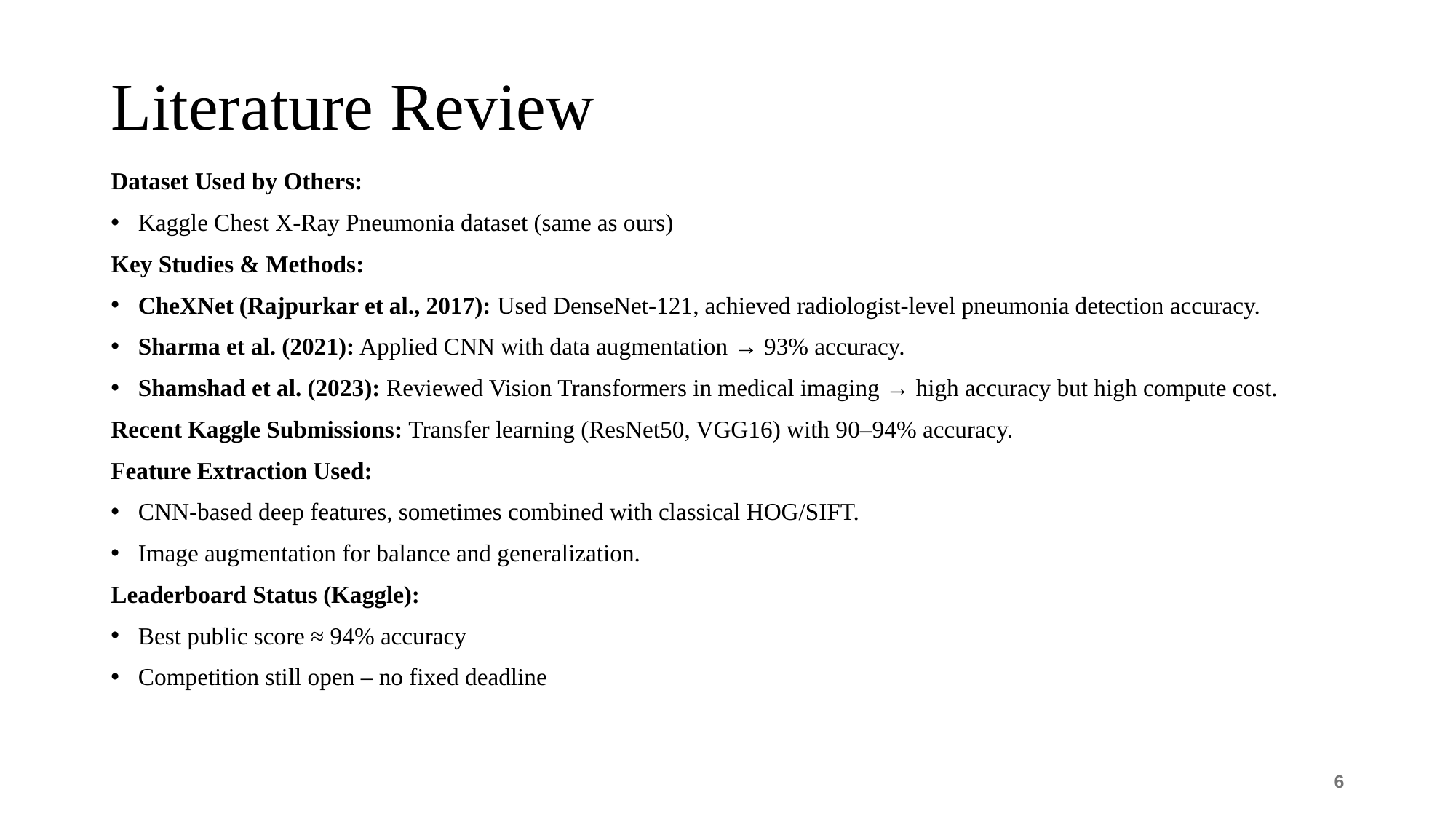

# Literature Review
Dataset Used by Others:
Kaggle Chest X-Ray Pneumonia dataset (same as ours)
Key Studies & Methods:
CheXNet (Rajpurkar et al., 2017): Used DenseNet-121, achieved radiologist-level pneumonia detection accuracy.
Sharma et al. (2021): Applied CNN with data augmentation → 93% accuracy.
Shamshad et al. (2023): Reviewed Vision Transformers in medical imaging → high accuracy but high compute cost.
Recent Kaggle Submissions: Transfer learning (ResNet50, VGG16) with 90–94% accuracy.
Feature Extraction Used:
CNN-based deep features, sometimes combined with classical HOG/SIFT.
Image augmentation for balance and generalization.
Leaderboard Status (Kaggle):
Best public score ≈ 94% accuracy
Competition still open – no fixed deadline

6